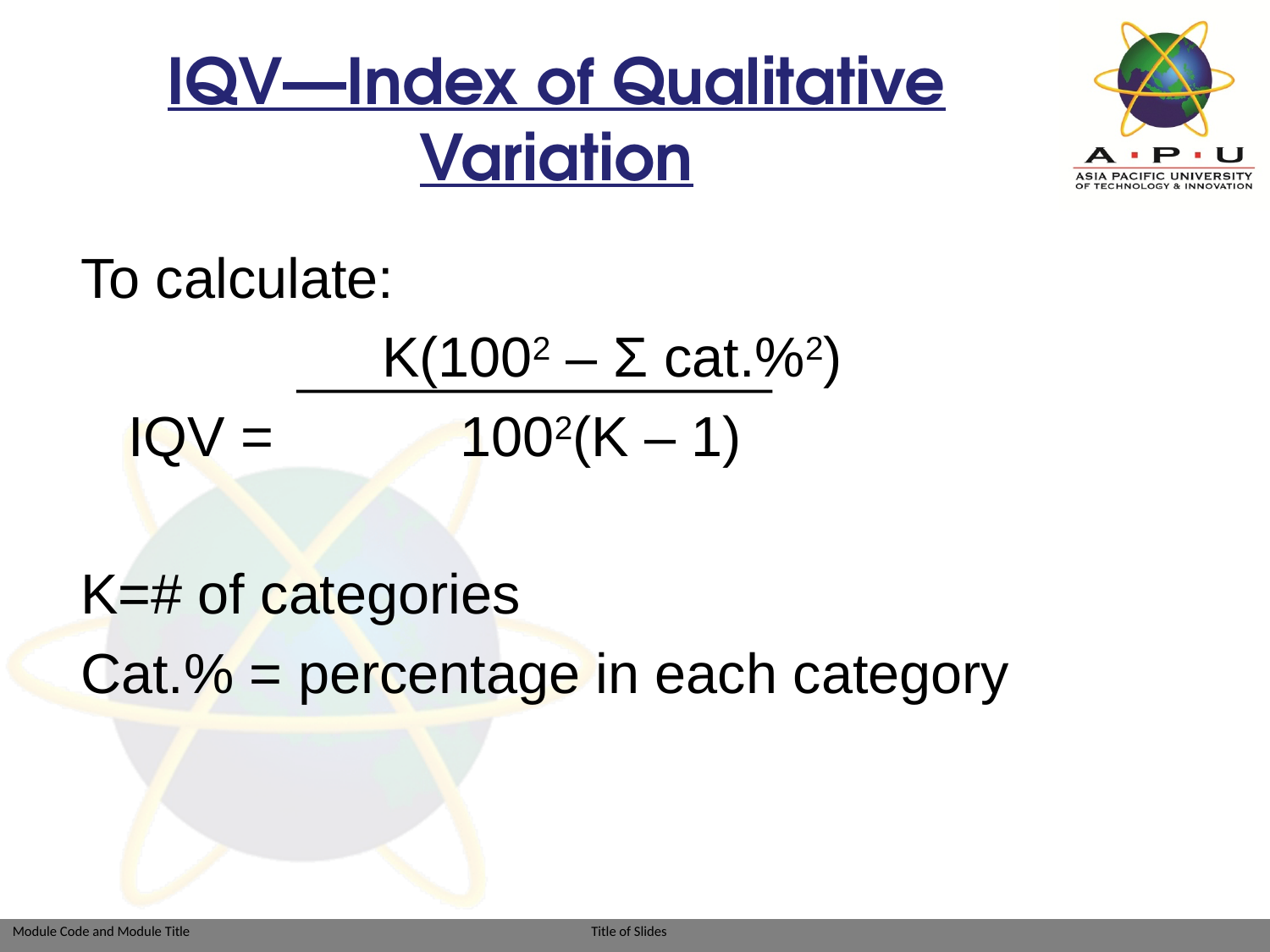

# IQV—Index of Qualitative Variation
To calculate:
			K(1002 – Σ cat.%2)
	IQV =	     1002(K – 1)

K=# of categories
Cat.% = percentage in each category